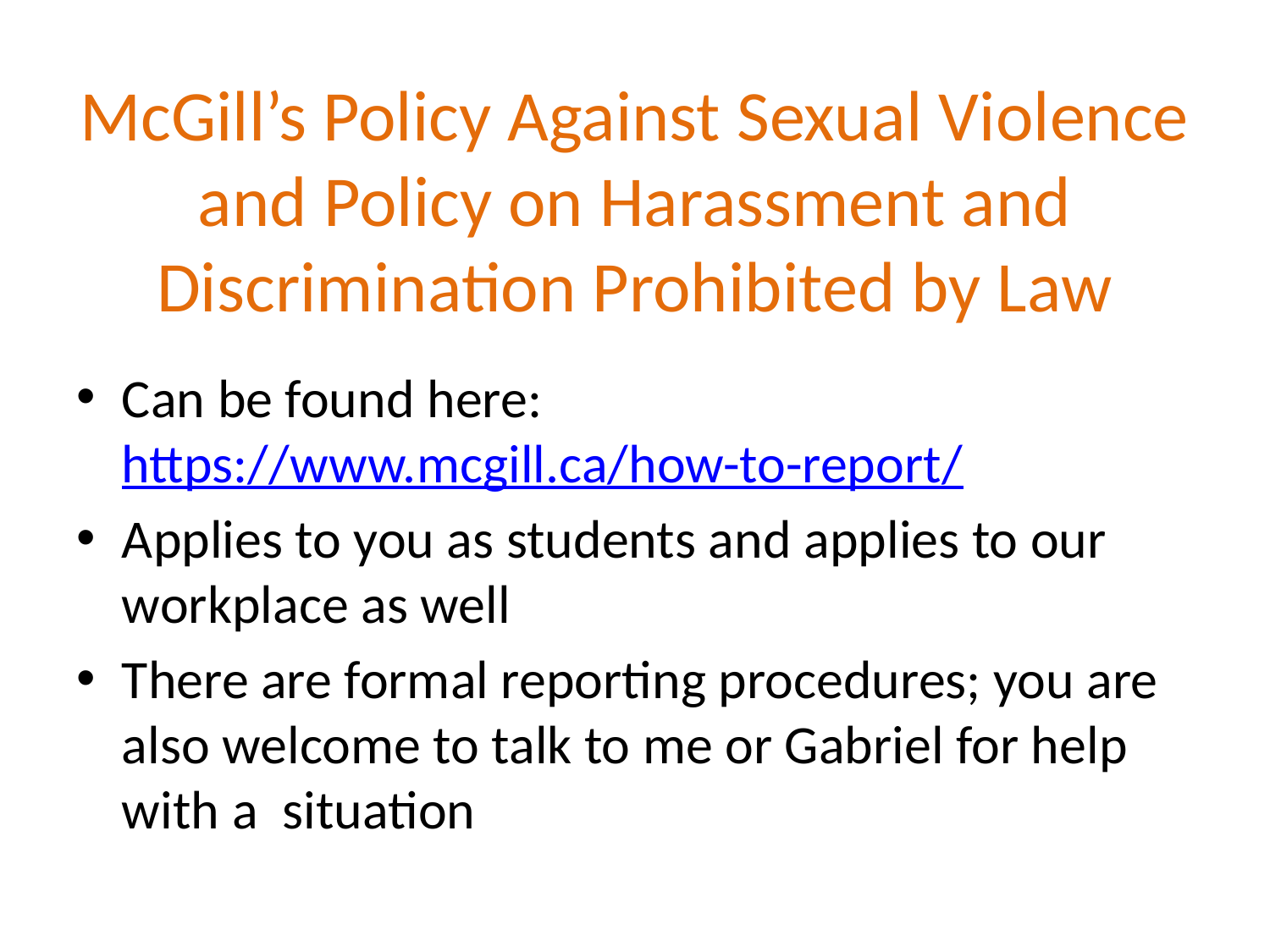

# McGill’s Policy Against Sexual Violence and Policy on Harassment and Discrimination Prohibited by Law
Can be found here: https://www.mcgill.ca/how-to-report/
Applies to you as students and applies to our workplace as well
There are formal reporting procedures; you are also welcome to talk to me or Gabriel for help with a  situation